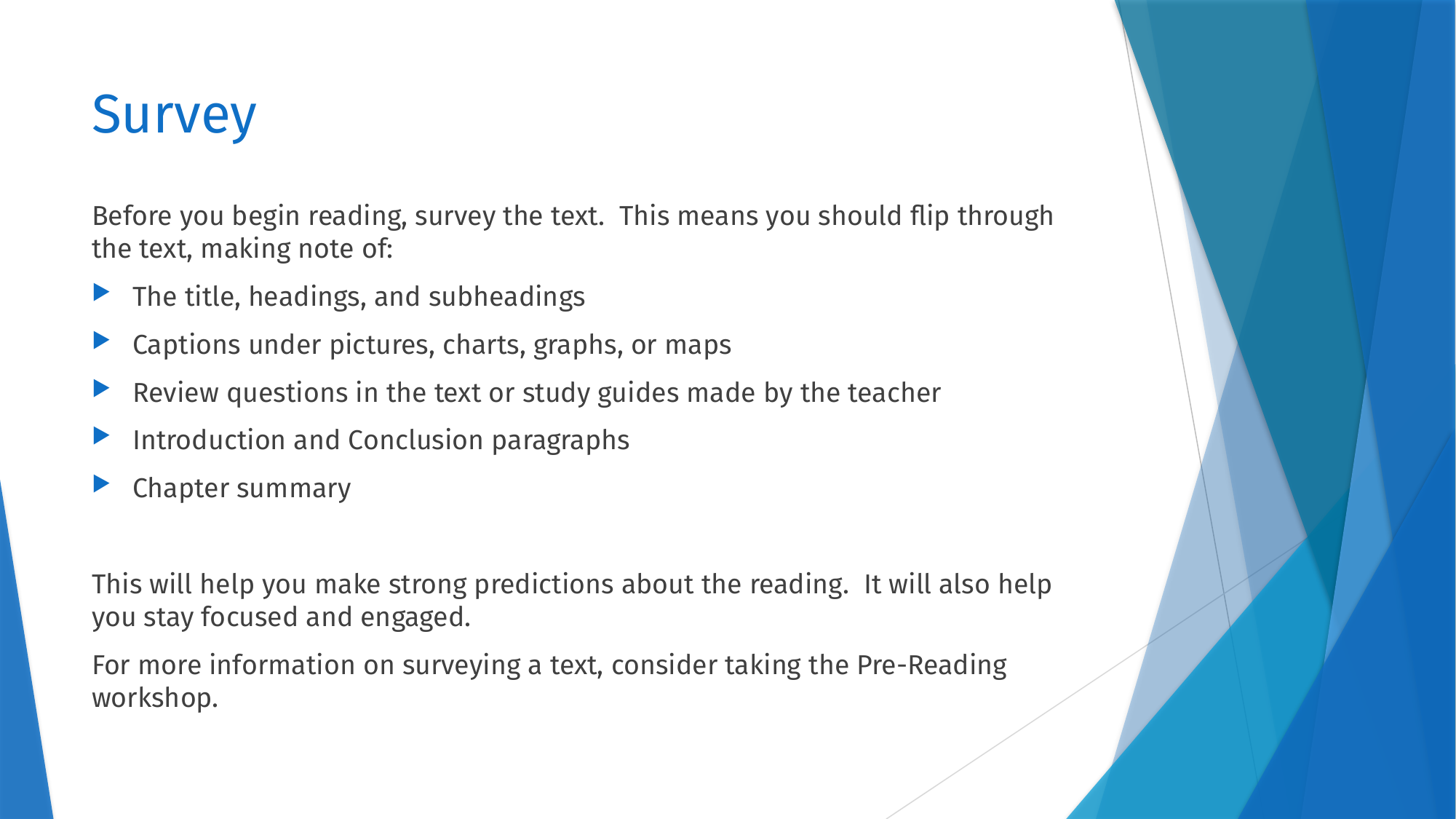

# Survey
Before you begin reading, survey the text.  This means you should flip through the text, making note of:
The title, headings, and subheadings
Captions under pictures, charts, graphs, or maps
Review questions in the text or study guides made by the teacher
Introduction and Conclusion paragraphs
Chapter summary

This will help you make strong predictions about the reading.  It will also help you stay focused and engaged.
For more information on surveying a text, consider taking the Pre-Reading workshop.